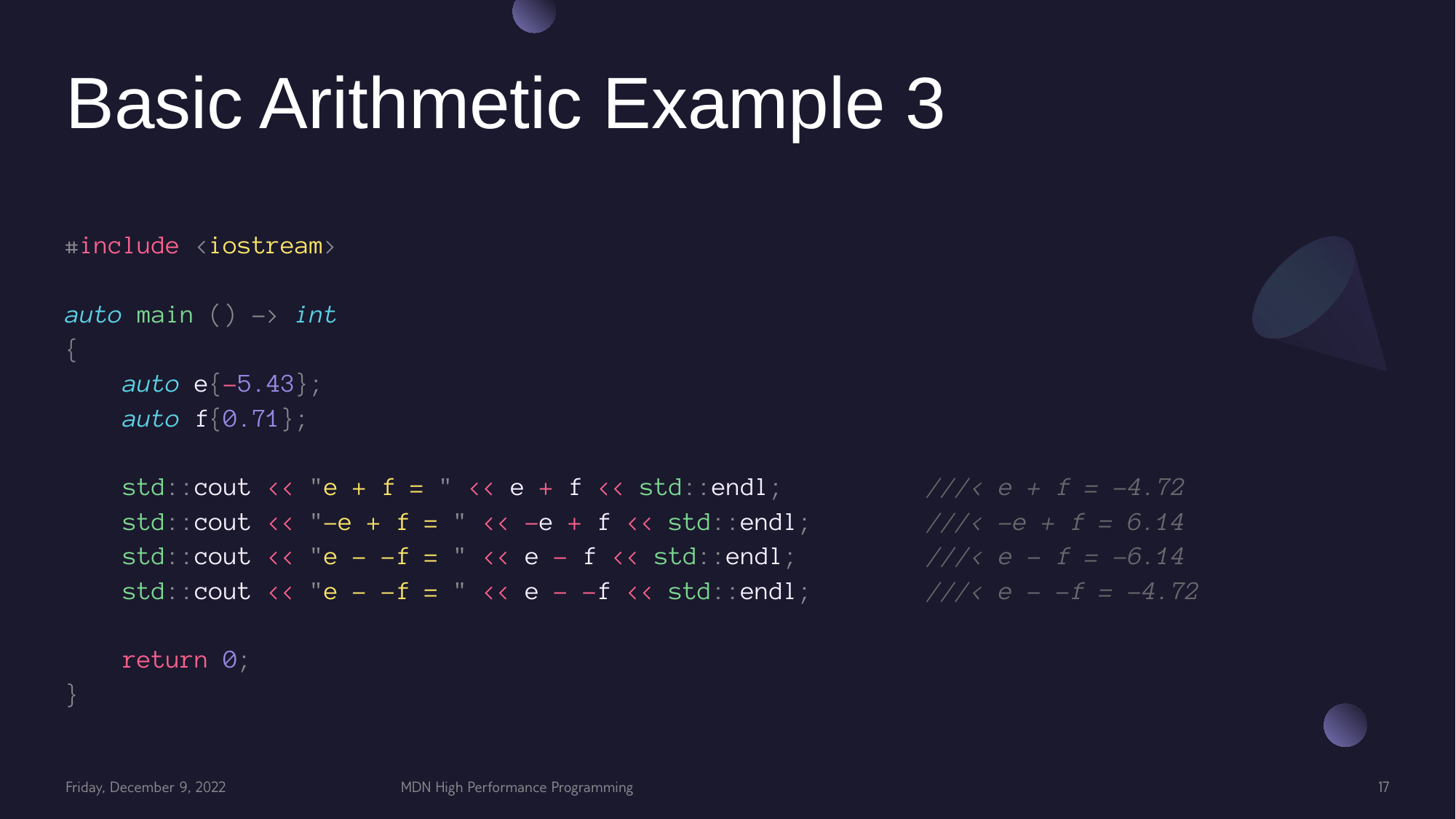

# Basic Arithmetic Example 3
#include <iostream>
auto main () -> int
{
    auto e{-5.43};
    auto f{0.71};
    std::cout << "e + f = " << e + f << std::endl;          ///< e + f = -4.72
    std::cout << "-e + f = " << -e + f << std::endl;        ///< -e + f = 6.14
    std::cout << "e - -f = " << e - f << std::endl;         ///< e - f = -6.14
    std::cout << "e - -f = " << e - -f << std::endl;        ///< e - -f = -4.72
    return 0;
}

Friday, December 9, 2022
MDN High Performance Programming
17